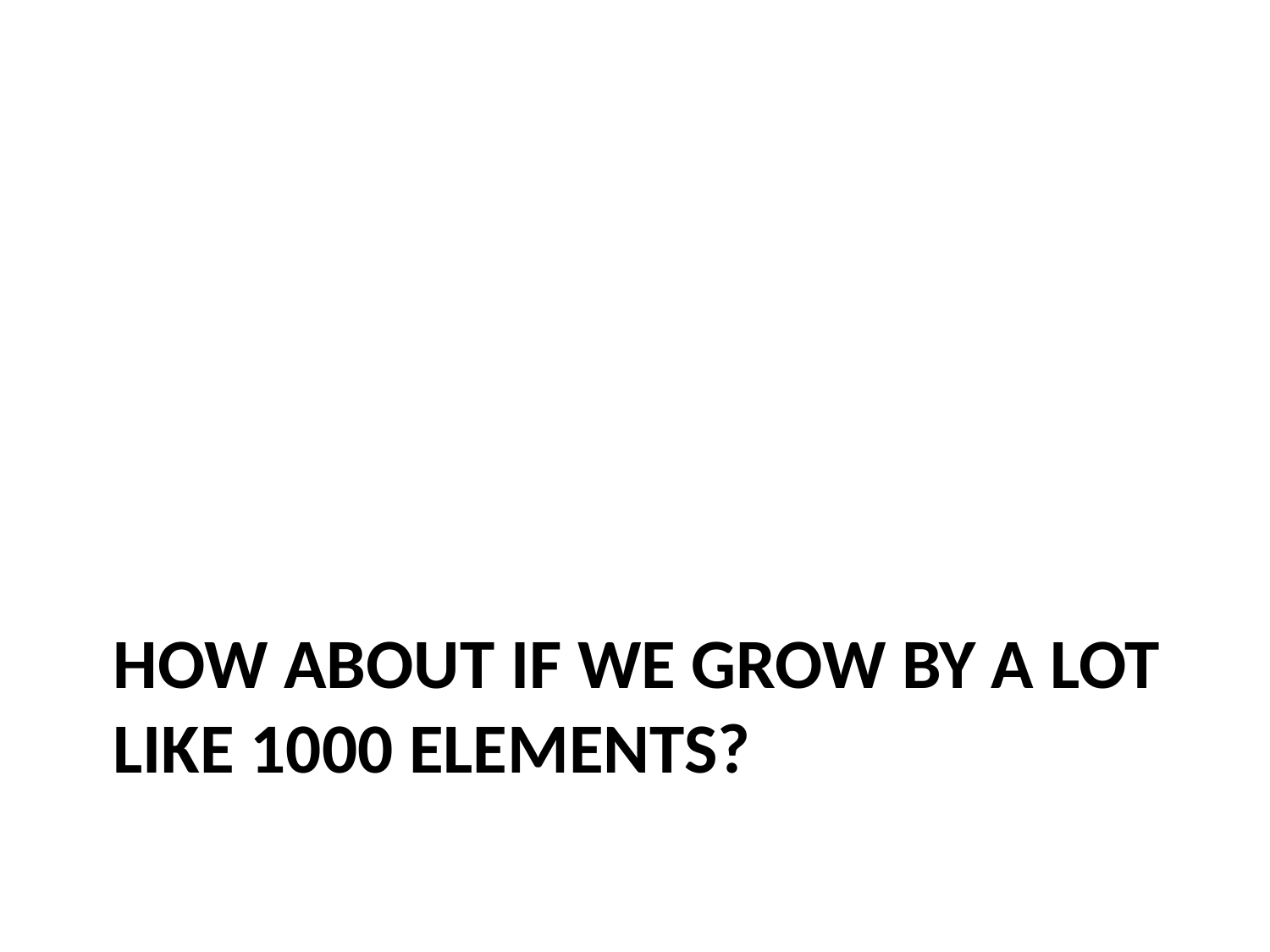

# How about if we grow by a lot Like 1000 elements?